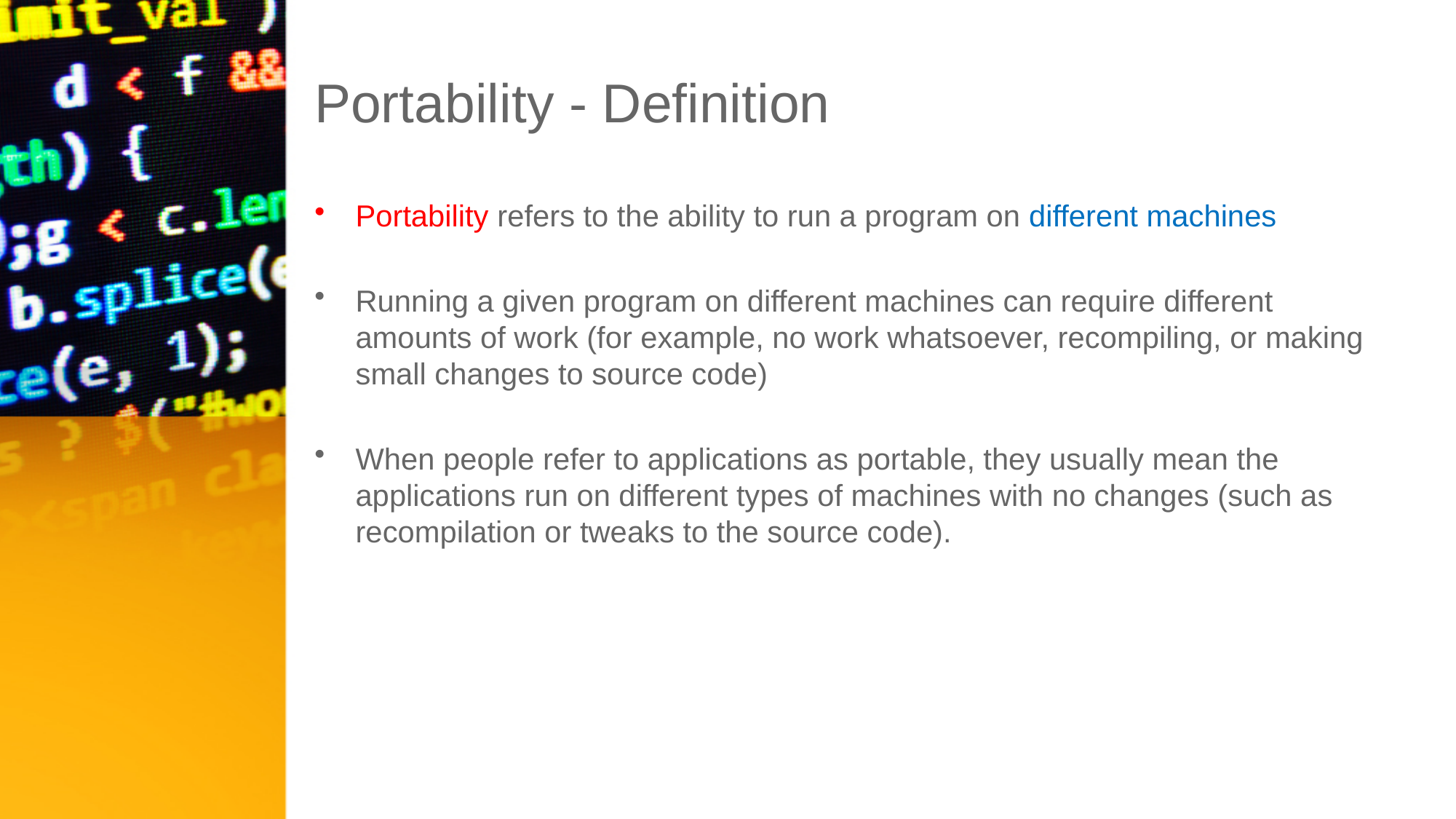

# Portability - Definition
Portability refers to the ability to run a program on different machines

Running a given program on different machines can require different amounts of work (for example, no work whatsoever, recompiling, or making small changes to source code)

When people refer to applications as portable, they usually mean the applications run on different types of machines with no changes (such as recompilation or tweaks to the source code).